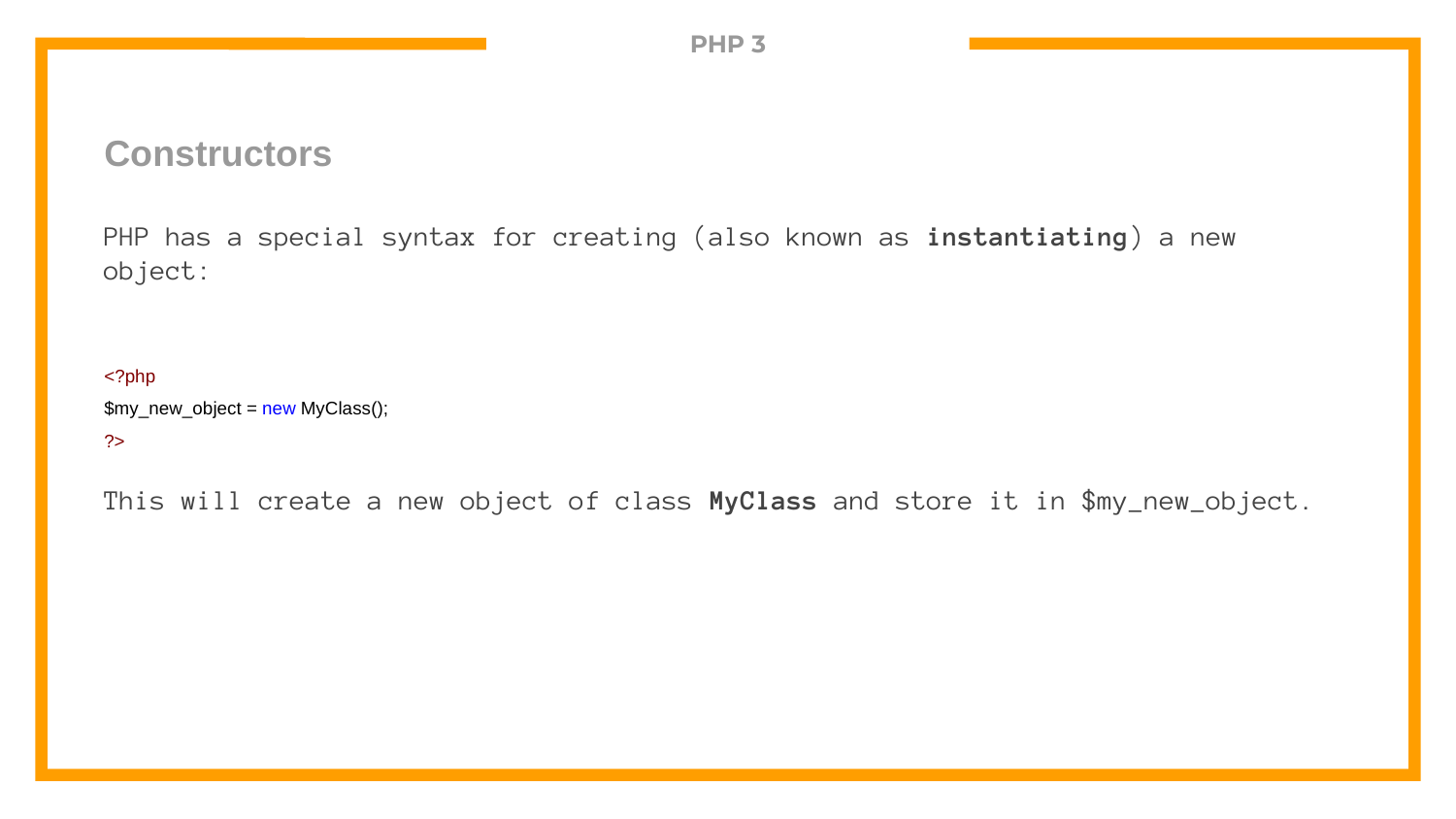

# PHP 3
Constructors
PHP has a special syntax for creating (also known as instantiating) a new object:

This will create a new object of class MyClass and store it in $my_new_object.

<?php
$my_new_object = new MyClass();
?>